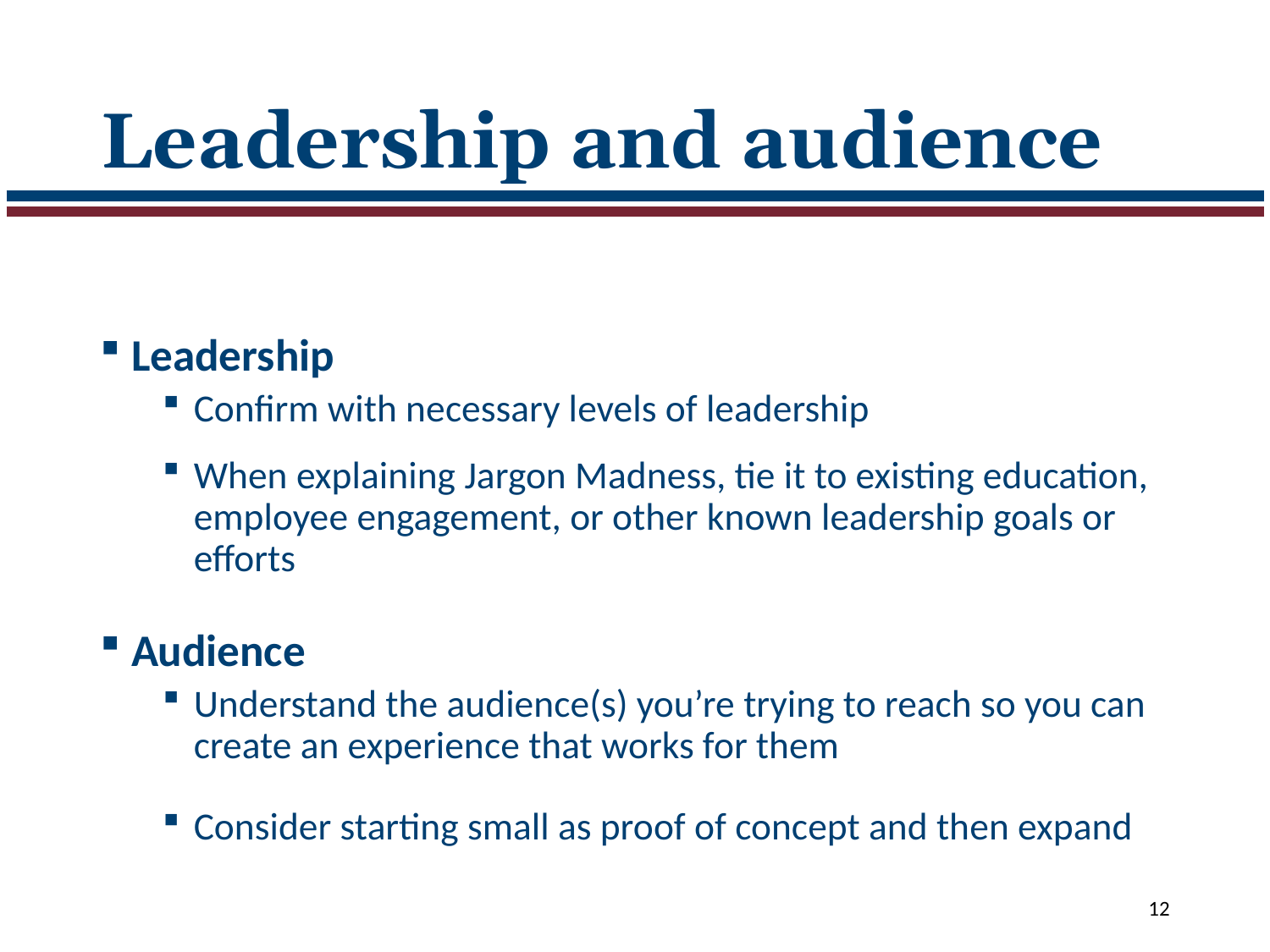

# Leadership and audience

Leadership
Confirm with necessary levels of leadership
When explaining Jargon Madness, tie it to existing education, employee engagement, or other known leadership goals or efforts

Audience
Understand the audience(s) you’re trying to reach so you can create an experience that works for them

Consider starting small as proof of concept and then expand

12